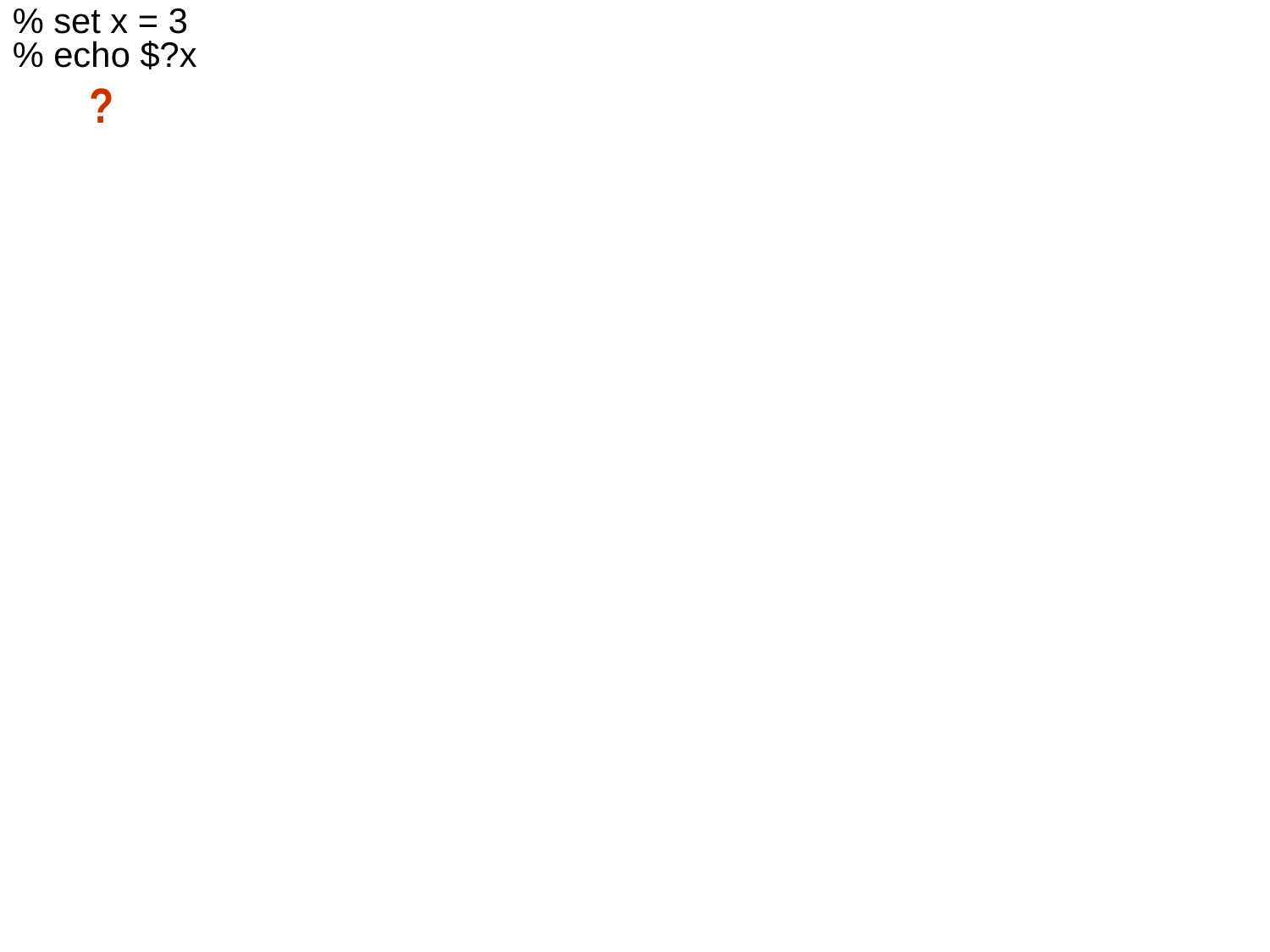

% set x = 3
% echo $?x
1
% echo $?
0
% echo $?
0
% echo $x
3
% echo $?
0
% echo $?x
1
% echo $y
y: undefined variable.
% echo $?
1
% echo $?y
0
% set y = 0
% echo $?y
1
% echo $y
0
% unset y
% echo $?y
0
% echo $y
y: Undefined variable.

       ?
       ?
       ?
       ?
       ?
       ?
       ?
       ?
       ?
       ?
       ?
       ?
       ?